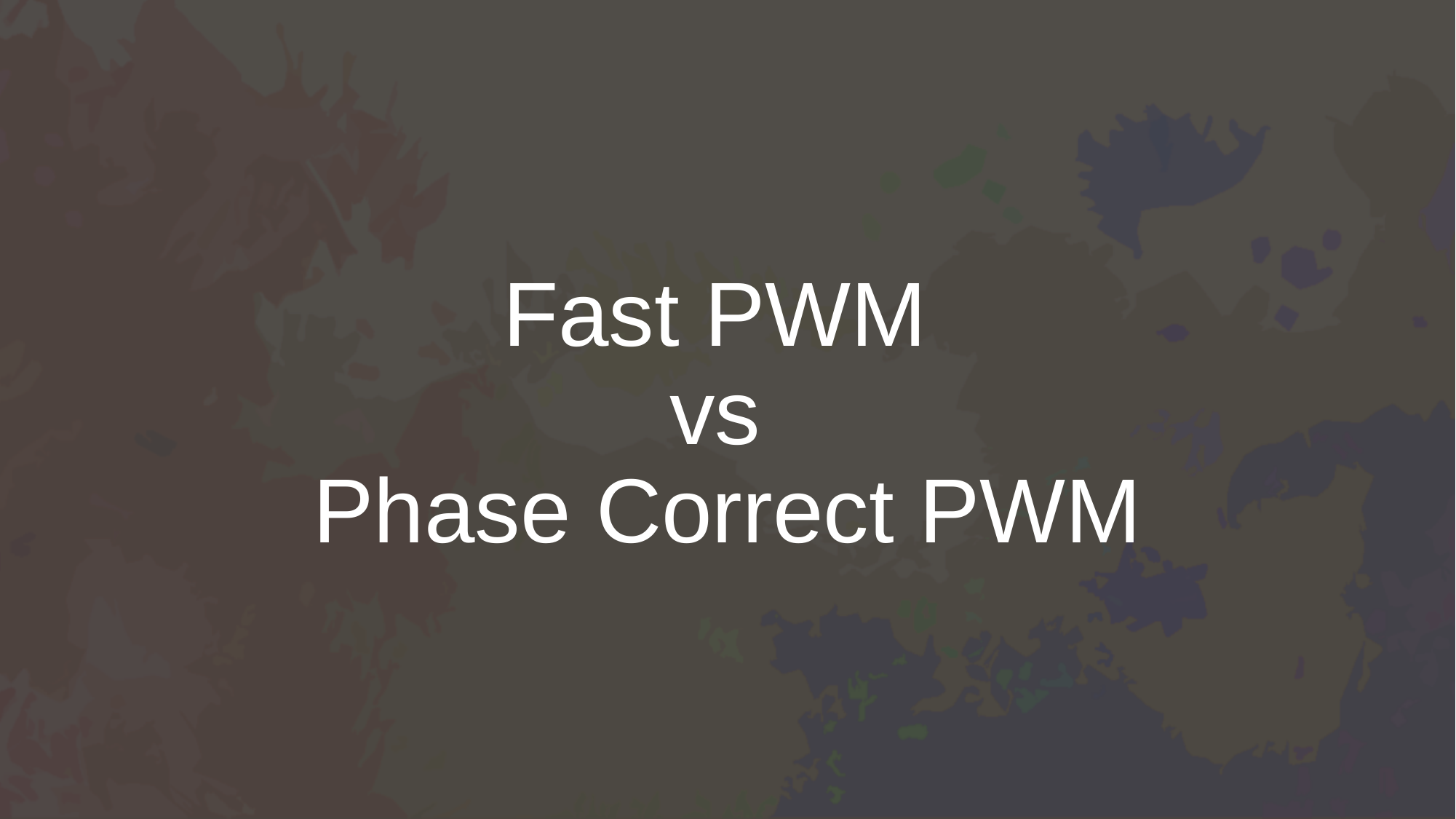

# Fast PWM vs Phase Correct PWM